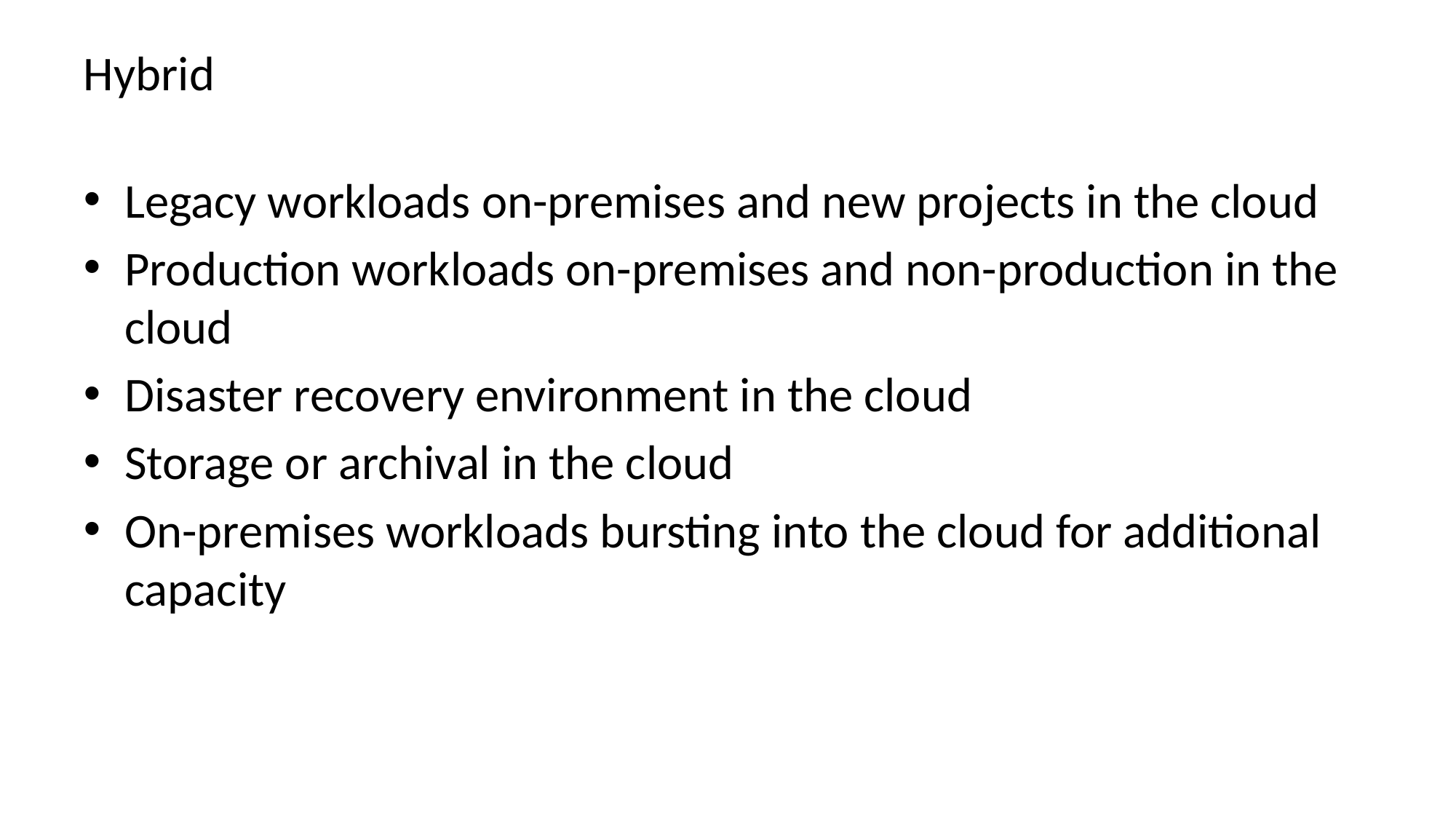

# Hybrid
Legacy workloads on-premises and new projects in the cloud
Production workloads on-premises and non-production in the cloud
Disaster recovery environment in the cloud
Storage or archival in the cloud
On-premises workloads bursting into the cloud for additional capacity